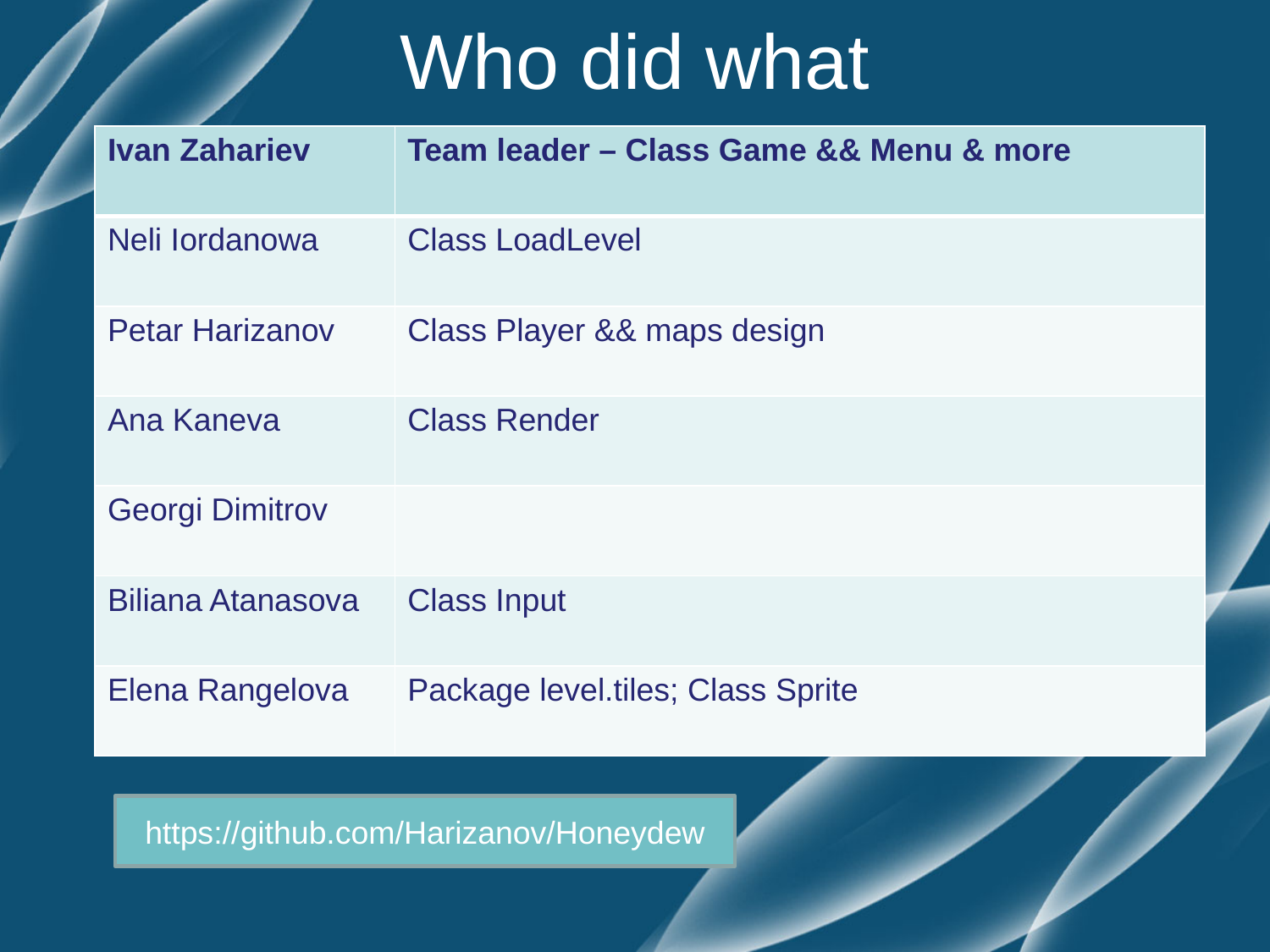

# Who did what
| Ivan Zahariev | Team leader – Class Game && Menu & more |
| --- | --- |
| Neli Iordanowa | Class LoadLevel |
| Petar Harizanov | Class Player && maps design |
| Ana Kaneva | Class Render |
| Georgi Dimitrov |  |
| Biliana Atanasova | Class Input |
| Elena Rangelova | Package level.tiles; Class Sprite |
https://github.com/Harizanov/Honeydew